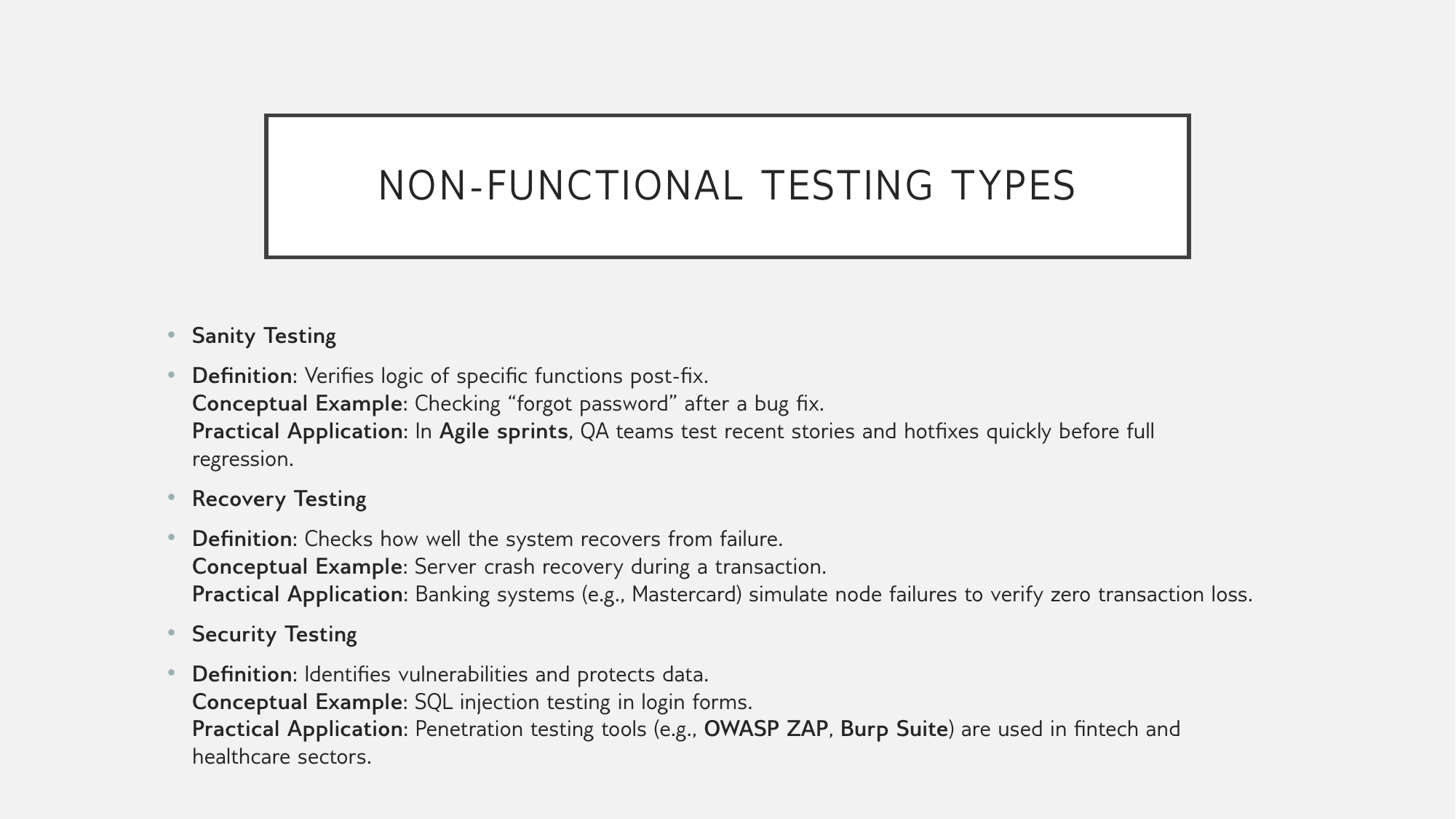

# Non-Functional Testing Types
Sanity Testing
Definition: Verifies logic of specific functions post-fix.
Conceptual Example: Checking “forgot password” after a bug fix.
Practical Application: In Agile sprints, QA teams test recent stories and hotfixes quickly before full regression.
Recovery Testing
Definition: Checks how well the system recovers from failure.
Conceptual Example: Server crash recovery during a transaction.
Practical Application: Banking systems (e.g., Mastercard) simulate node failures to verify zero transaction loss.
Security Testing
Definition: Identifies vulnerabilities and protects data.
Conceptual Example: SQL injection testing in login forms.
Practical Application: Penetration testing tools (e.g., OWASP ZAP, Burp Suite) are used in fintech and healthcare sectors.